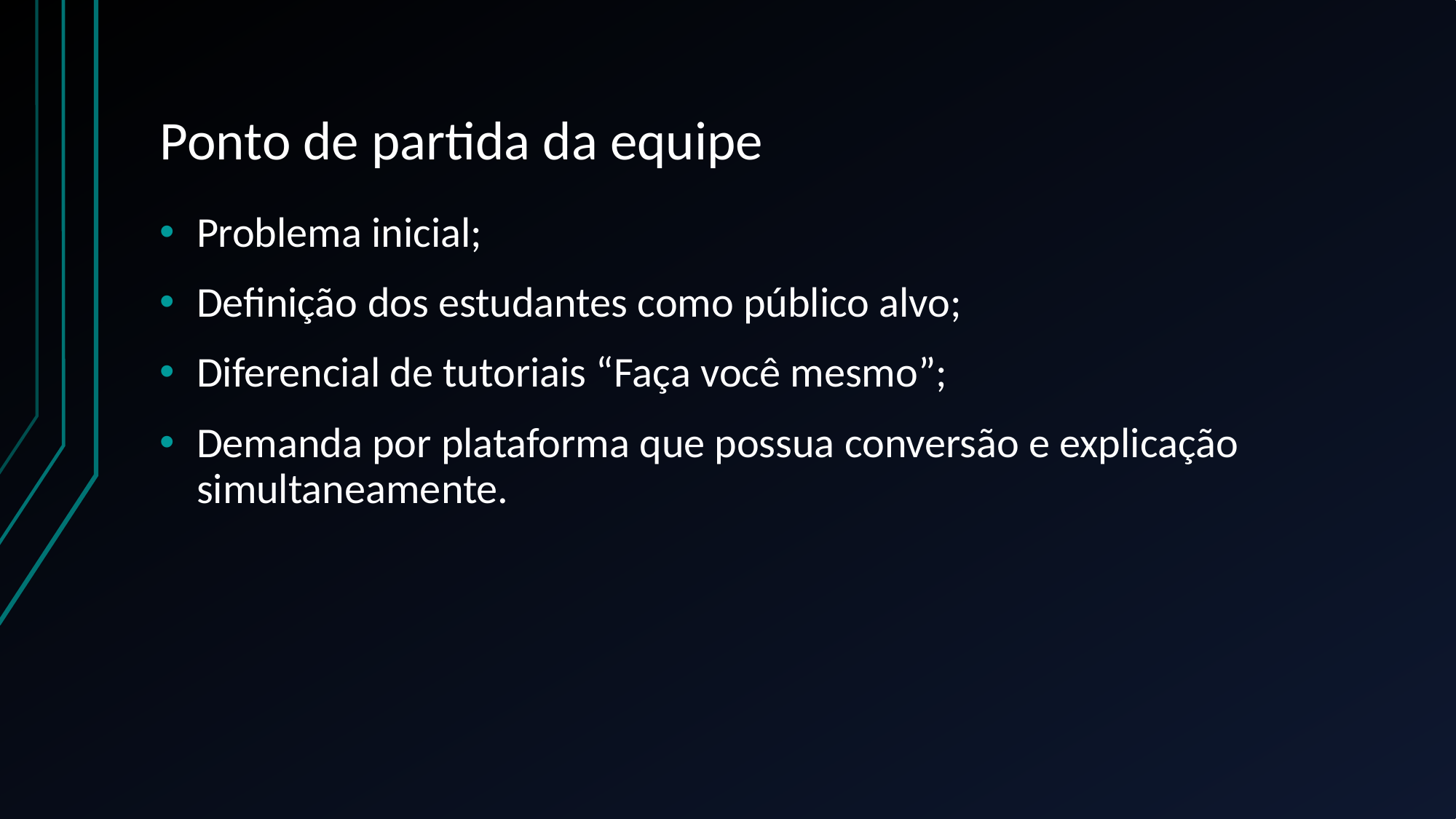

# Ponto de partida da equipe
Problema inicial;
Definição dos estudantes como público alvo;
Diferencial de tutoriais “Faça você mesmo”;
Demanda por plataforma que possua conversão e explicação simultaneamente.